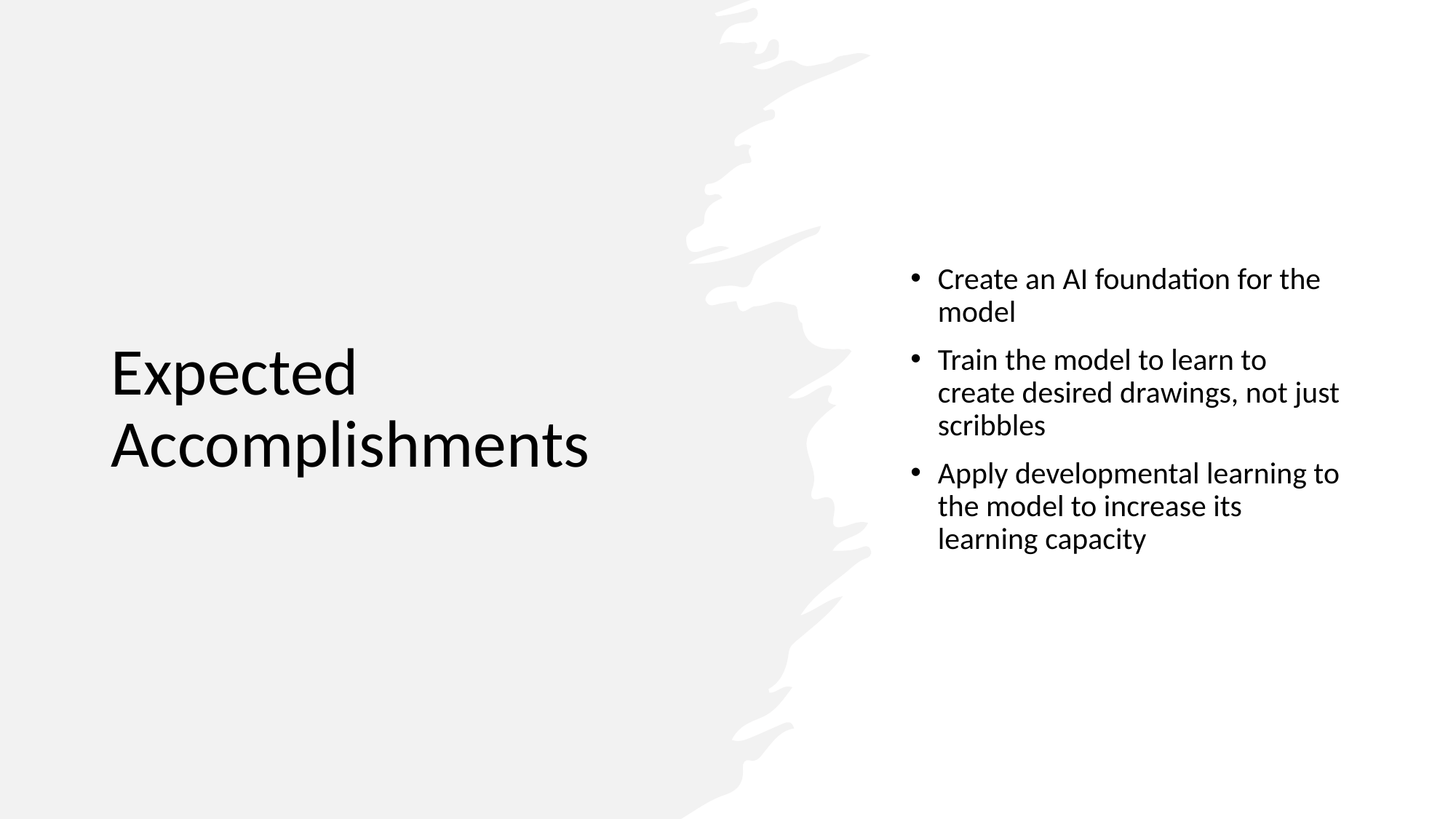

Create an AI foundation for the model
Train the model to learn to create desired drawings, not just scribbles
Apply developmental learning to the model to increase its learning capacity
# Expected Accomplishments